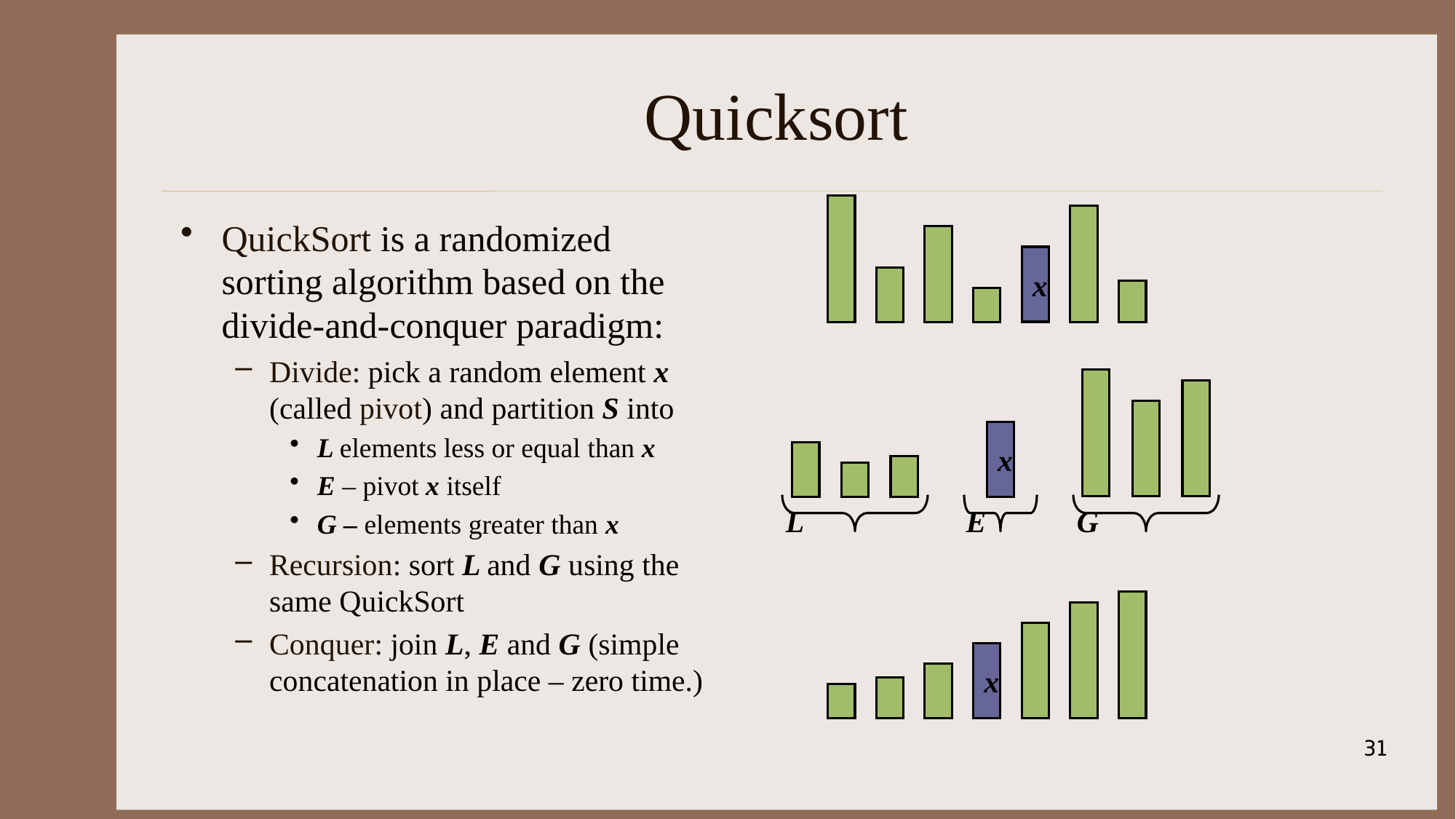

# Quicksort

QuickSort is a randomized sorting algorithm based on the divide-and-conquer paradigm:
Divide: pick a random element x (called pivot) and partition S into
L elements less or equal than x
E – pivot x itself
G – elements greater than x
Recursion: sort L and G using the same QuickSort
Conquer: join L, E and G (simple concatenation in place – zero time.)

x

x
L
G

E

x

31